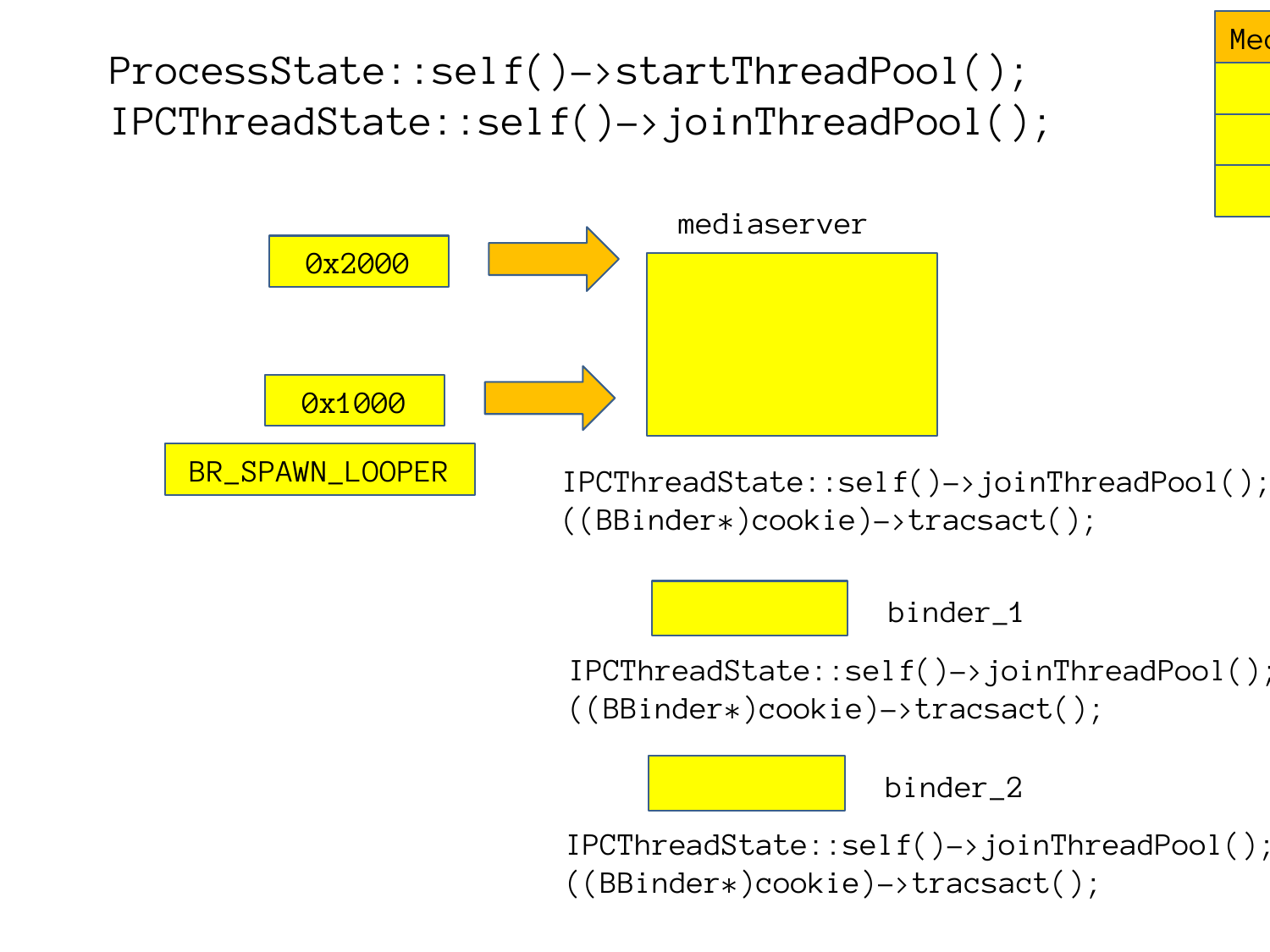

0x1000
MediaPlayerService
ProcessState::self()->startThreadPool();
IPCThreadState::self()->joinThreadPool();

true
mThreadPoolStarted
Play();

mediaserver

0x2000
0x2000

CameraService

Preview();
0x1000

BR_SPAWN_LOOPER
IPCThreadState::self()->joinThreadPool();
((BBinder*)cookie)->tracsact();

binder_1
IPCThreadState::self()->joinThreadPool();
((BBinder*)cookie)->tracsact();

binder_2
IPCThreadState::self()->joinThreadPool();
((BBinder*)cookie)->tracsact();